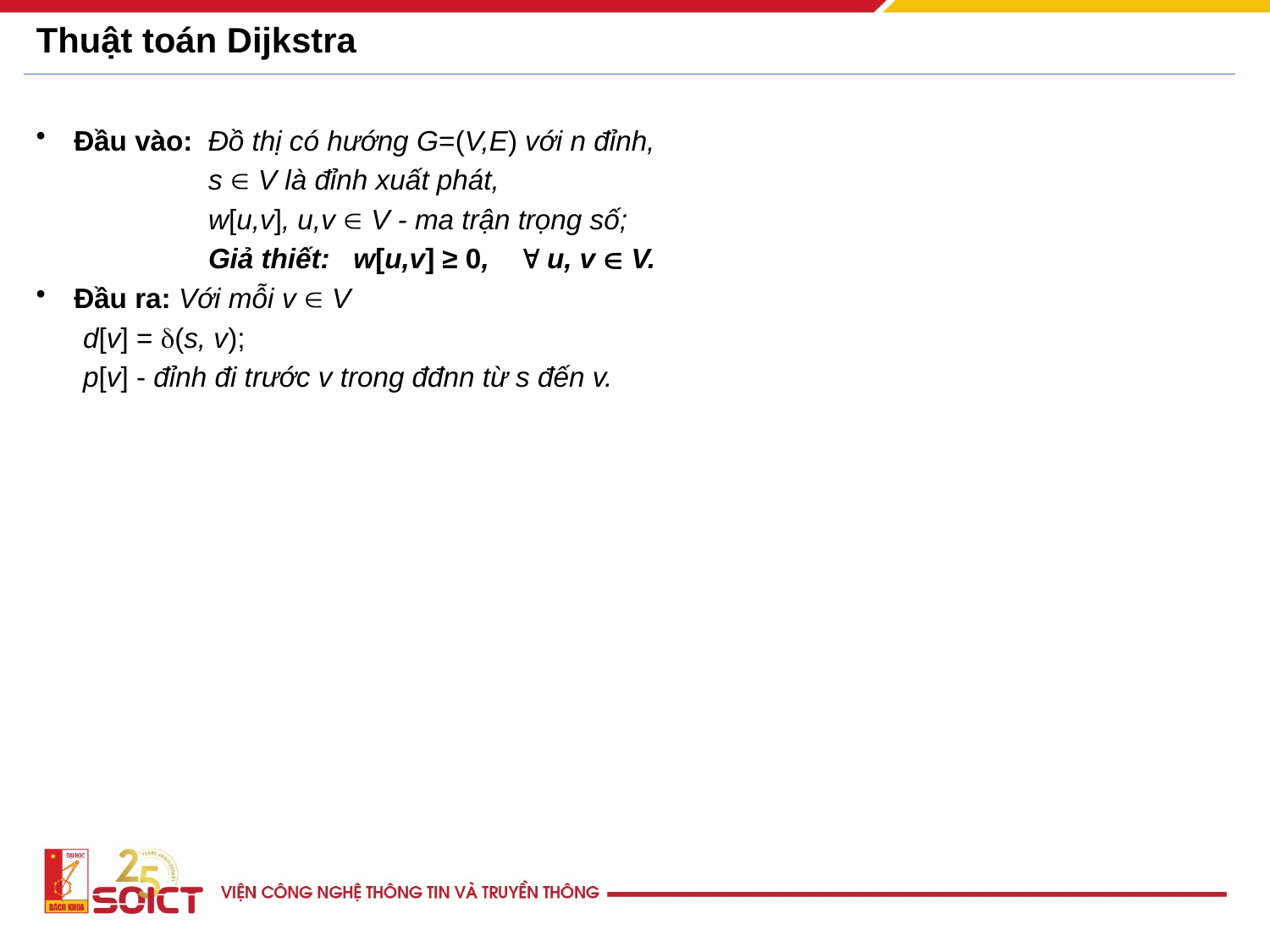

# Thuật toán Dijkstra
 Đầu vào:  Đồ thị có hướng G=(V,E) với n đỉnh,
                      s ∈ V là đỉnh xuất phát,
                      w[u,v], u,v ∈ V - ma trận trọng số;
                      Giả thiết:   w[u,v] ≥ 0,   ∀ u, v ∈ V.
 Đầu ra: Với mỗi v ∈ V
      d[v] = δ(s, v);
      p[v] - đỉnh đi trước v trong đđnn từ s đến v.